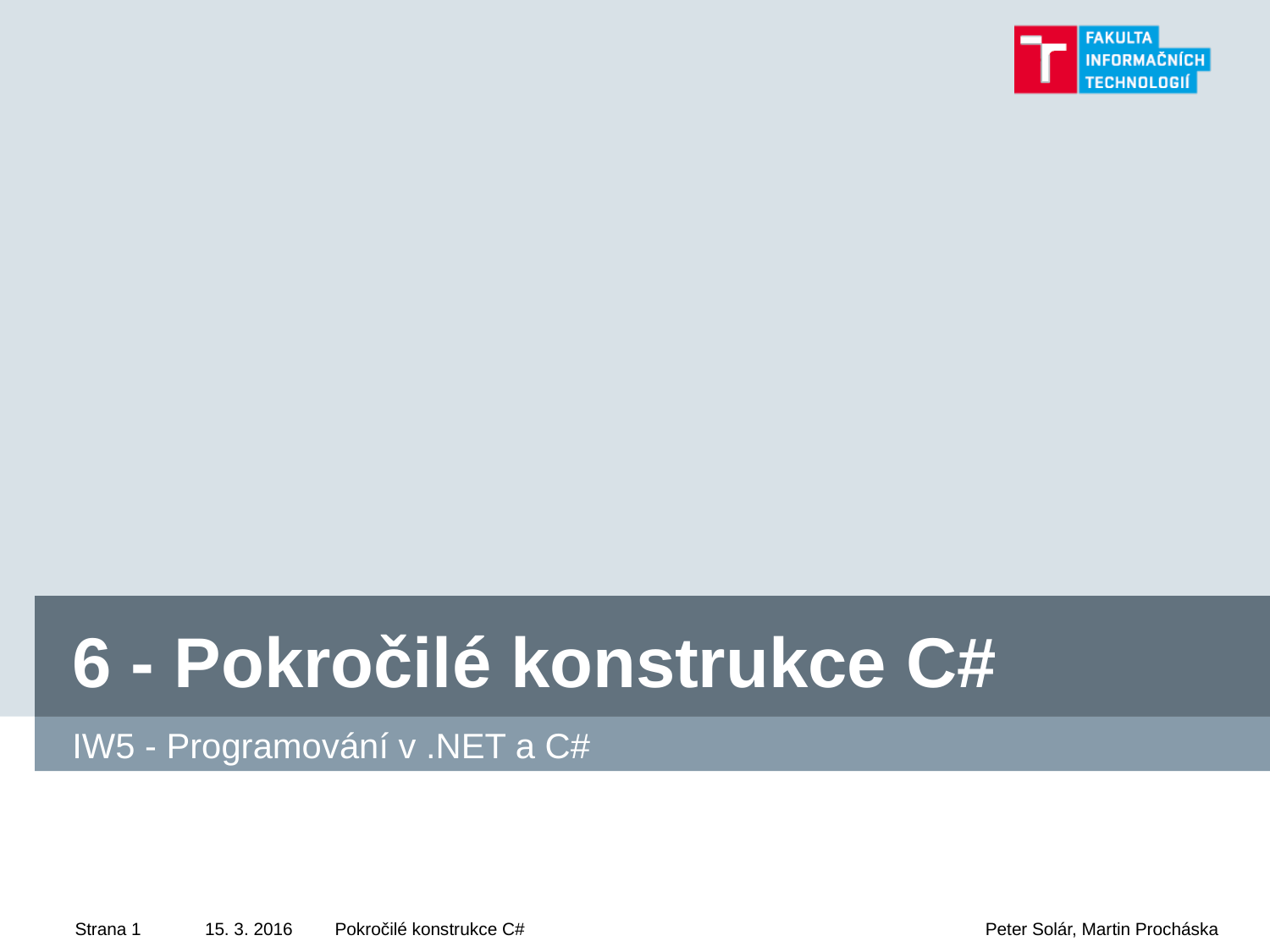

# 6 - Pokročilé konstrukce C#
IW5 - Programování v .NET a C#